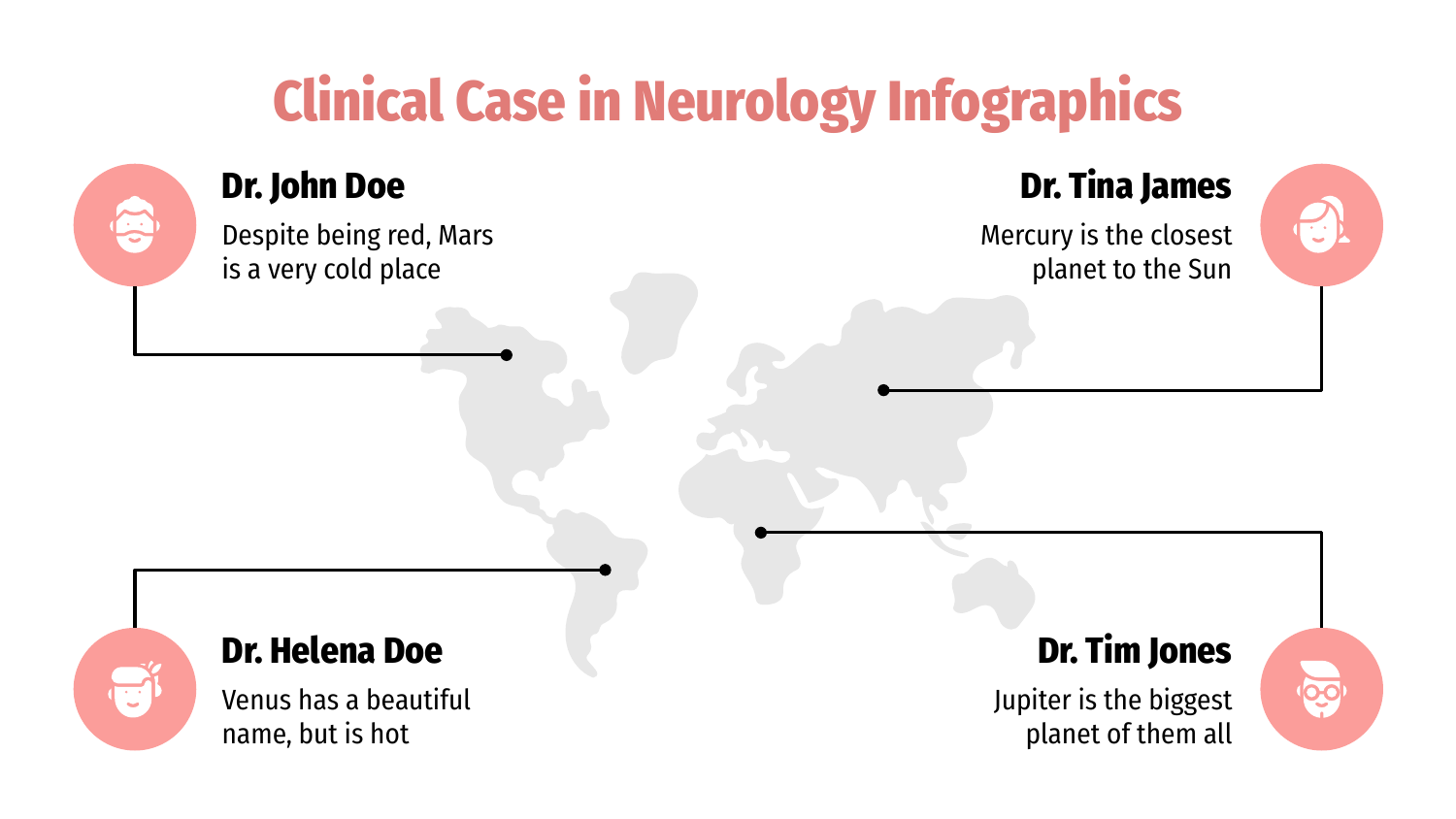

# Clinical Case in Neurology Infographics
Dr. John Doe
Despite being red, Mars is a very cold place
Dr. Tina James
Mercury is the closest planet to the Sun

Dr. Helena Doe
Venus has a beautiful name, but is hot
Dr. Tim Jones
Jupiter is the biggest planet of them all